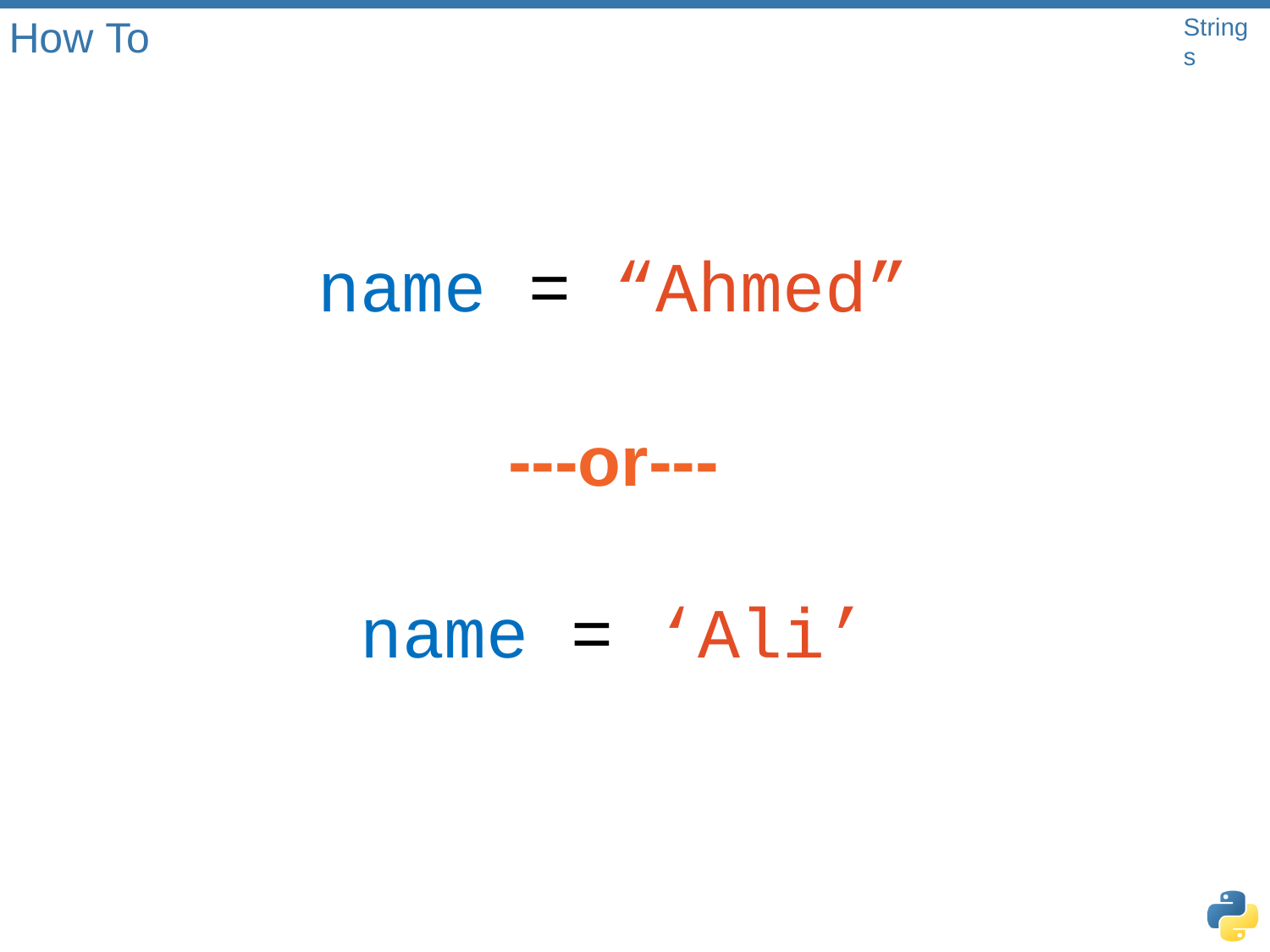

# How To
Strings
name = “Ahmed”

---or---

name = ‘Ali’